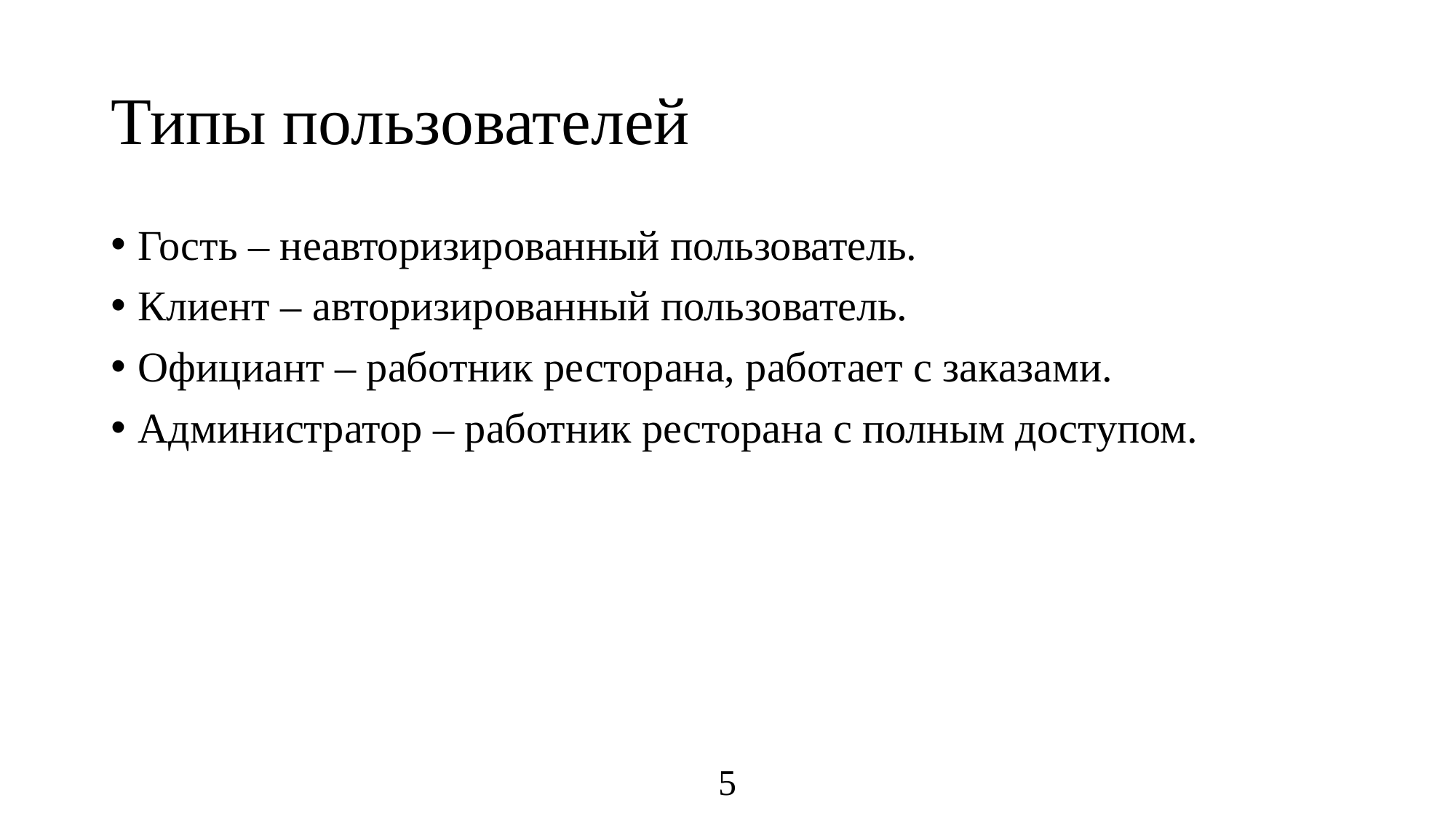

# Типы пользователей
Гость – неавторизированный пользователь.
Клиент – авторизированный пользователь.
Официант – работник ресторана, работает с заказами.
Администратор – работник ресторана с полным доступом.
5